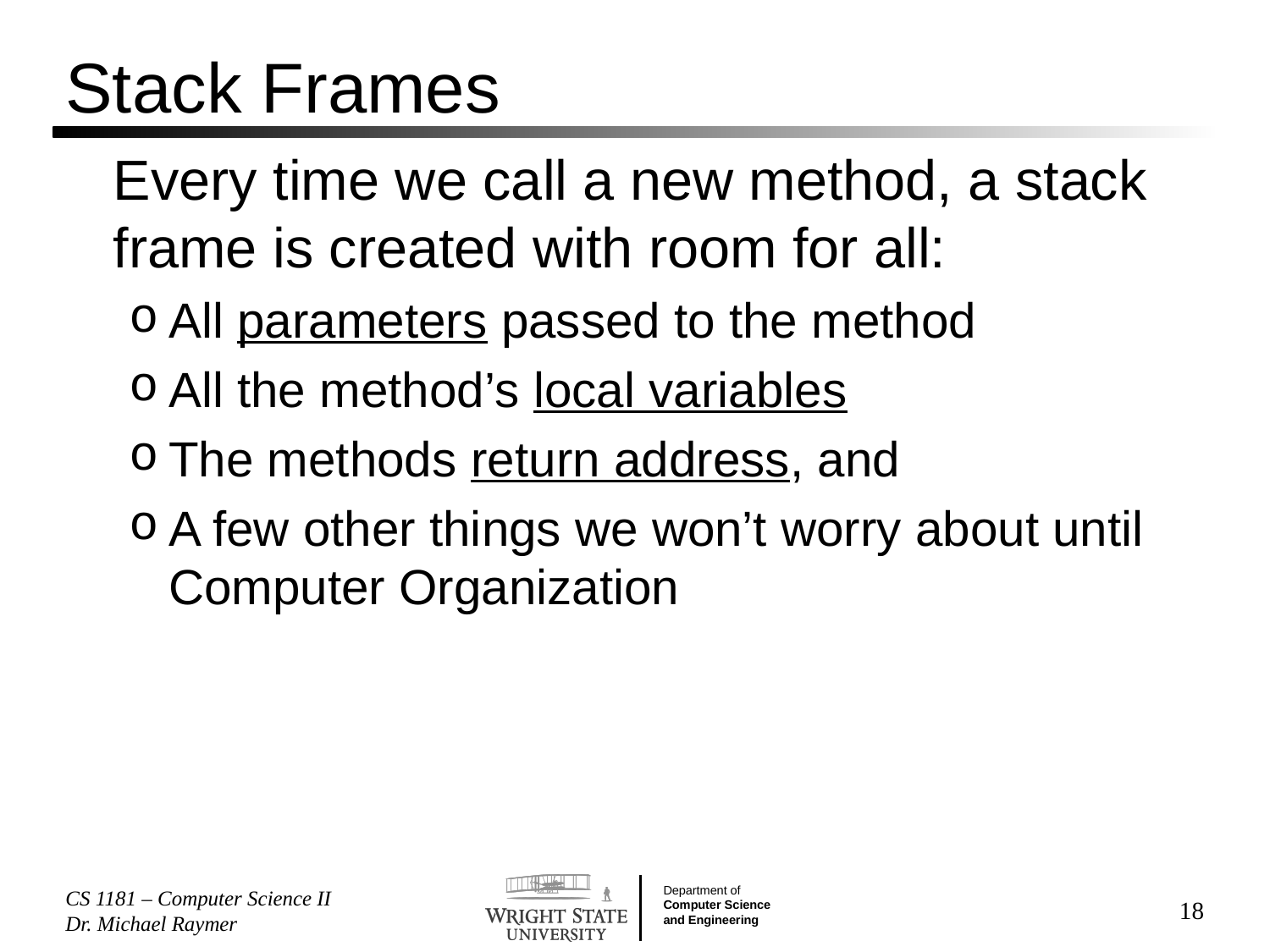

# Stack Frames
Every time we call a new method, a stack frame is created with room for all:
All parameters passed to the method
All the method’s local variables
The methods return address, and
A few other things we won’t worry about until Computer Organization
CS 1181 – Computer Science II    Dr. Michael Raymer
18